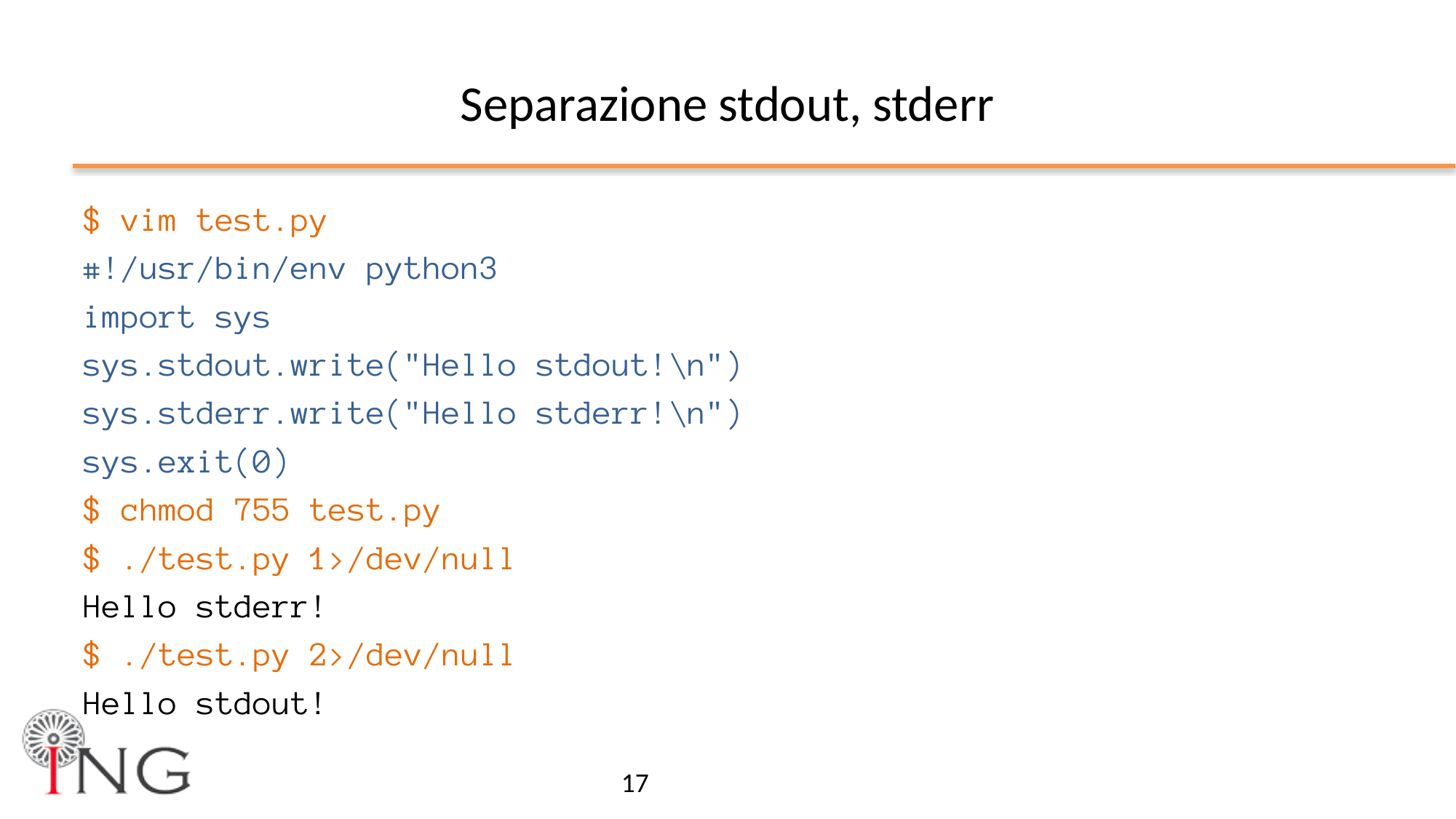

# Separazione stdout, stderr
$ vim test.py
#!/usr/bin/env python3
import sys
sys.stdout.write("Hello stdout!\n")
sys.stderr.write("Hello stderr!\n")
sys.exit(0)
$ chmod 755 test.py
$ ./test.py 1>/dev/null
Hello stderr!
$ ./test.py 2>/dev/null
Hello stdout!

17